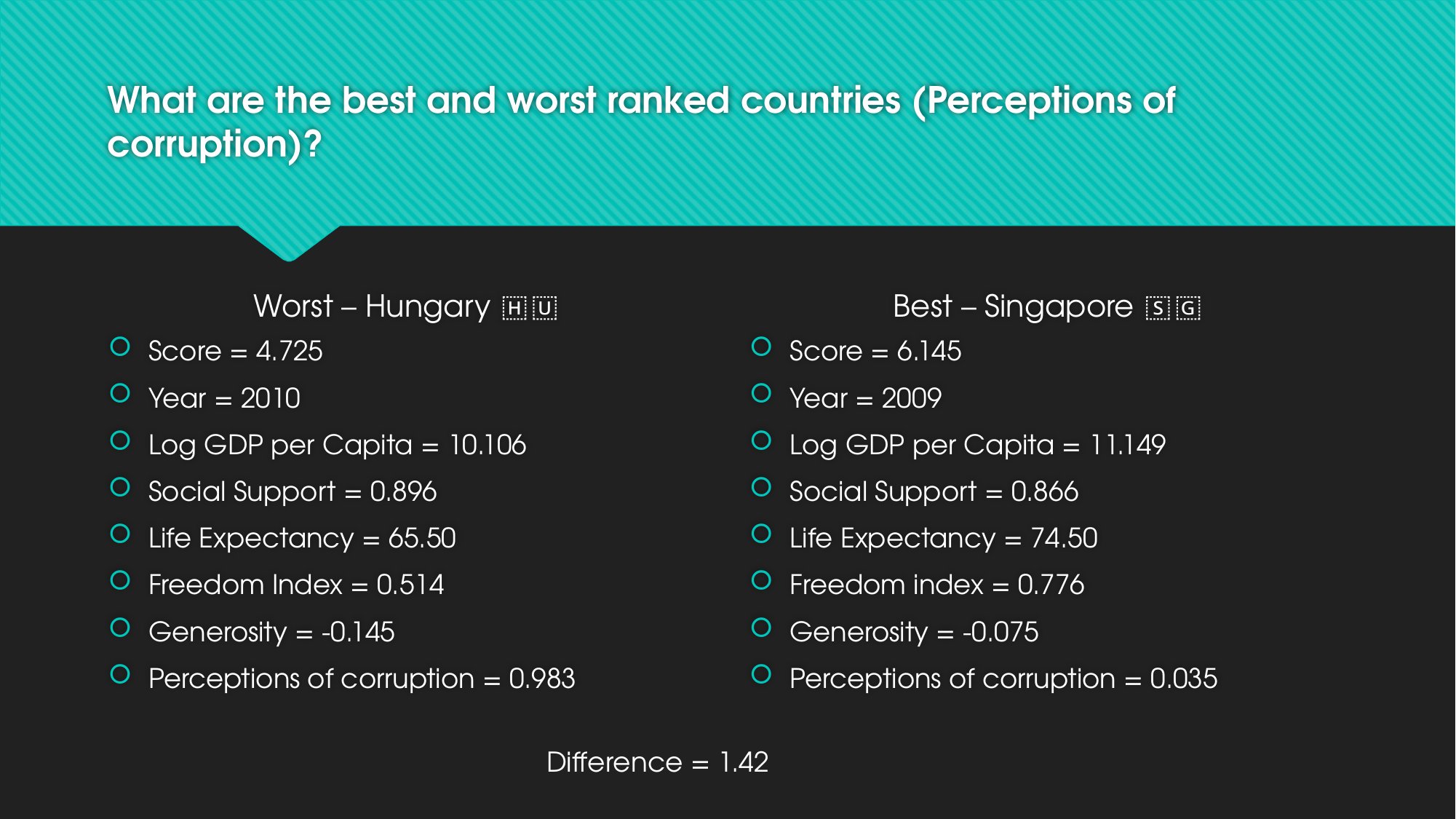

# What are the best and worst ranked countries (Perceptions of corruption)?
Worst – Hungary 🇭🇺
Best – Singapore 🇸🇬
Score = 4.725
Year = 2010
Log GDP per Capita = 10.106
Social Support = 0.896
Life Expectancy = 65.50
Freedom Index = 0.514
Generosity = -0.145
Perceptions of corruption = 0.983
Score = 6.145
Year = 2009
Log GDP per Capita = 11.149
Social Support = 0.866
Life Expectancy = 74.50
Freedom index = 0.776
Generosity = -0.075
Perceptions of corruption = 0.035
Difference = 1.42